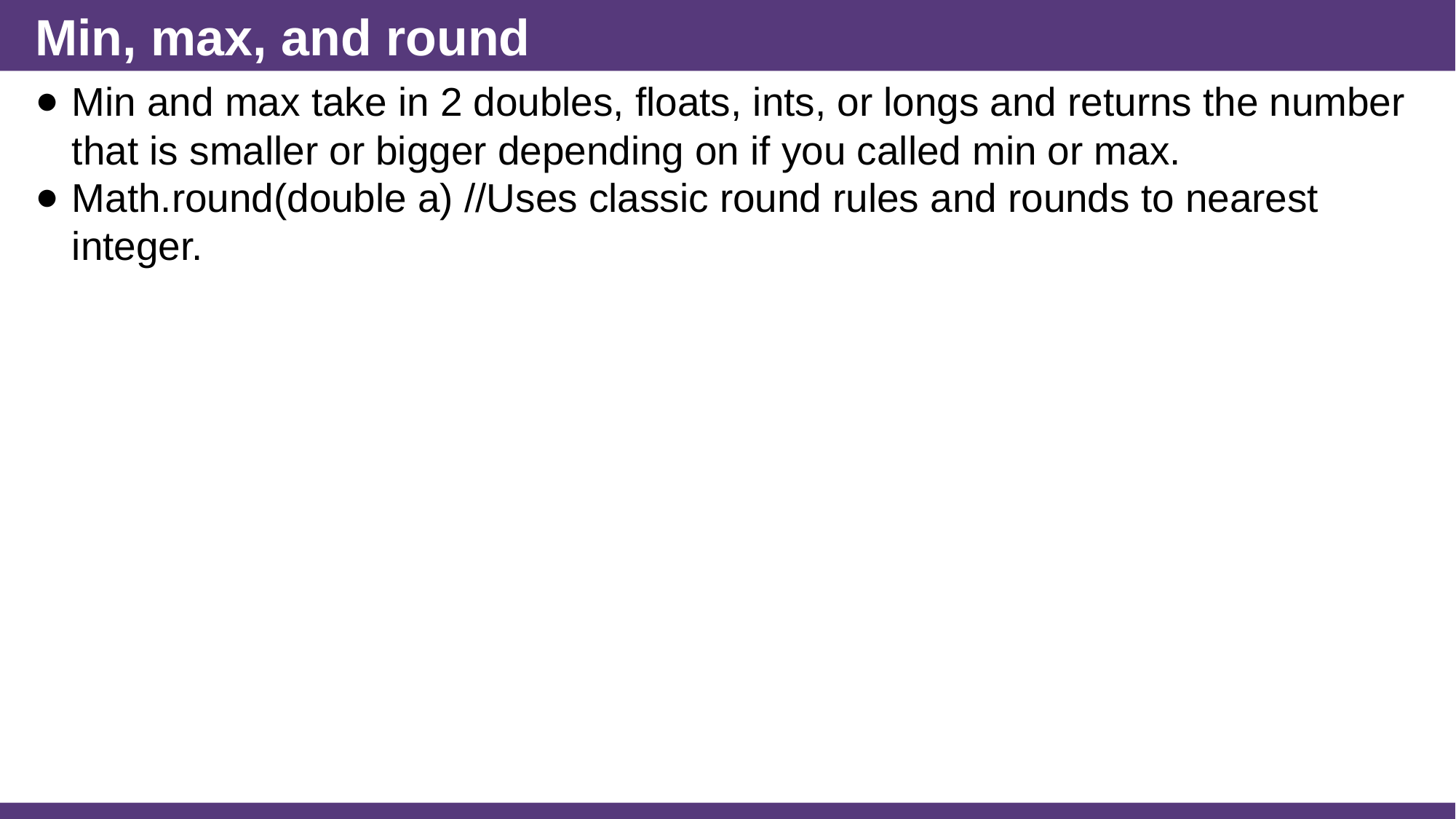

# Min, max, and round
Min and max take in 2 doubles, floats, ints, or longs and returns the number that is smaller or bigger depending on if you called min or max.
Math.round(double a) //Uses classic round rules and rounds to nearest integer.